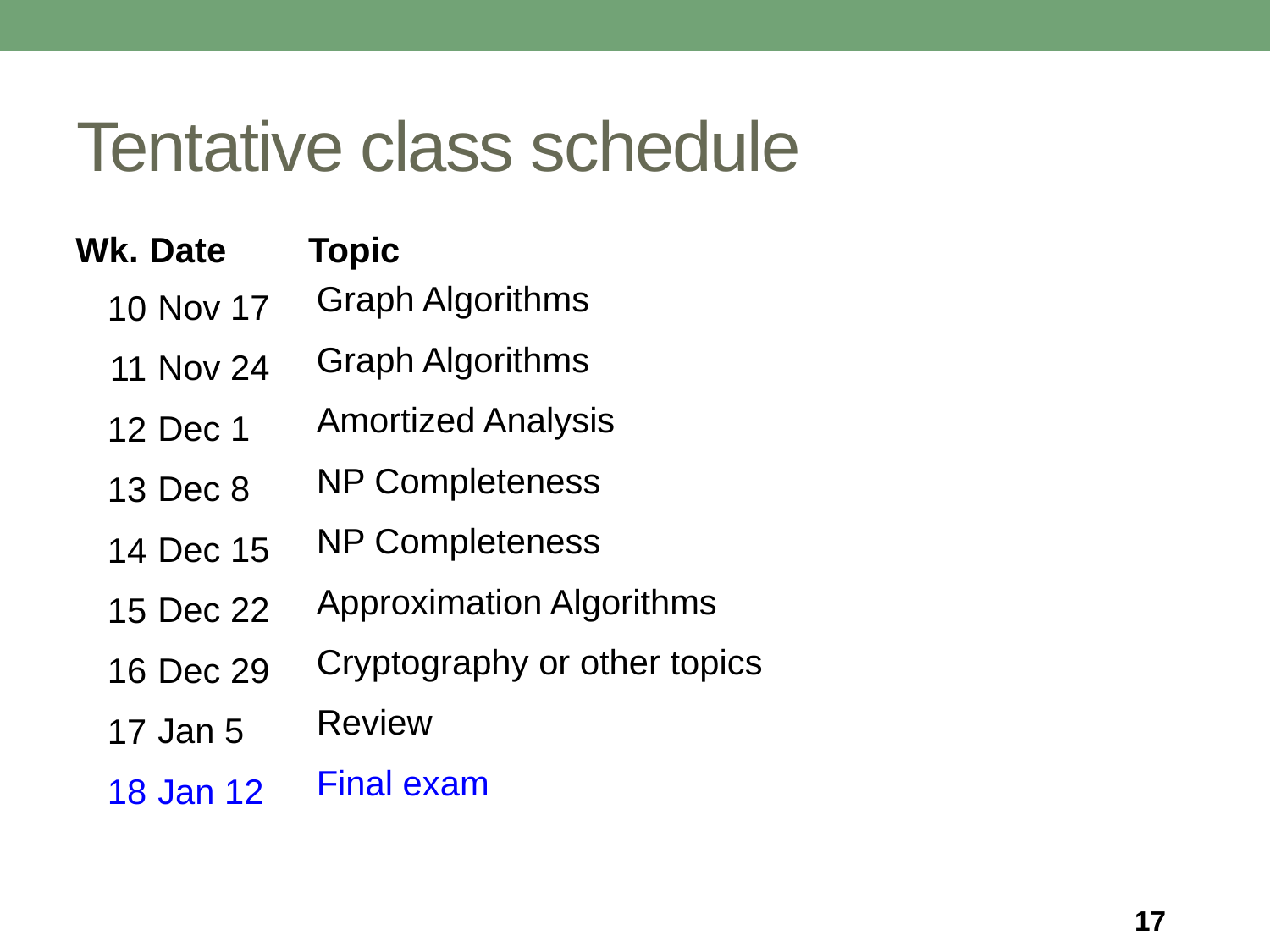

# Tentative class schedule
| Wk. | Date | Topic |
| --- | --- | --- |
| 10 | Nov 17 | Graph Algorithms |
| 11 | Nov 24 | Graph Algorithms |
| 12 | Dec 1 | Amortized Analysis |
| 13 | Dec 8 | NP Completeness |
| 14 | Dec 15 | NP Completeness |
| 15 | Dec 22 | Approximation Algorithms |
| 16 | Dec 29 | Cryptography or other topics |
| 17 | Jan 5 | Review |
| 18 | Jan 12 | Final exam |
17